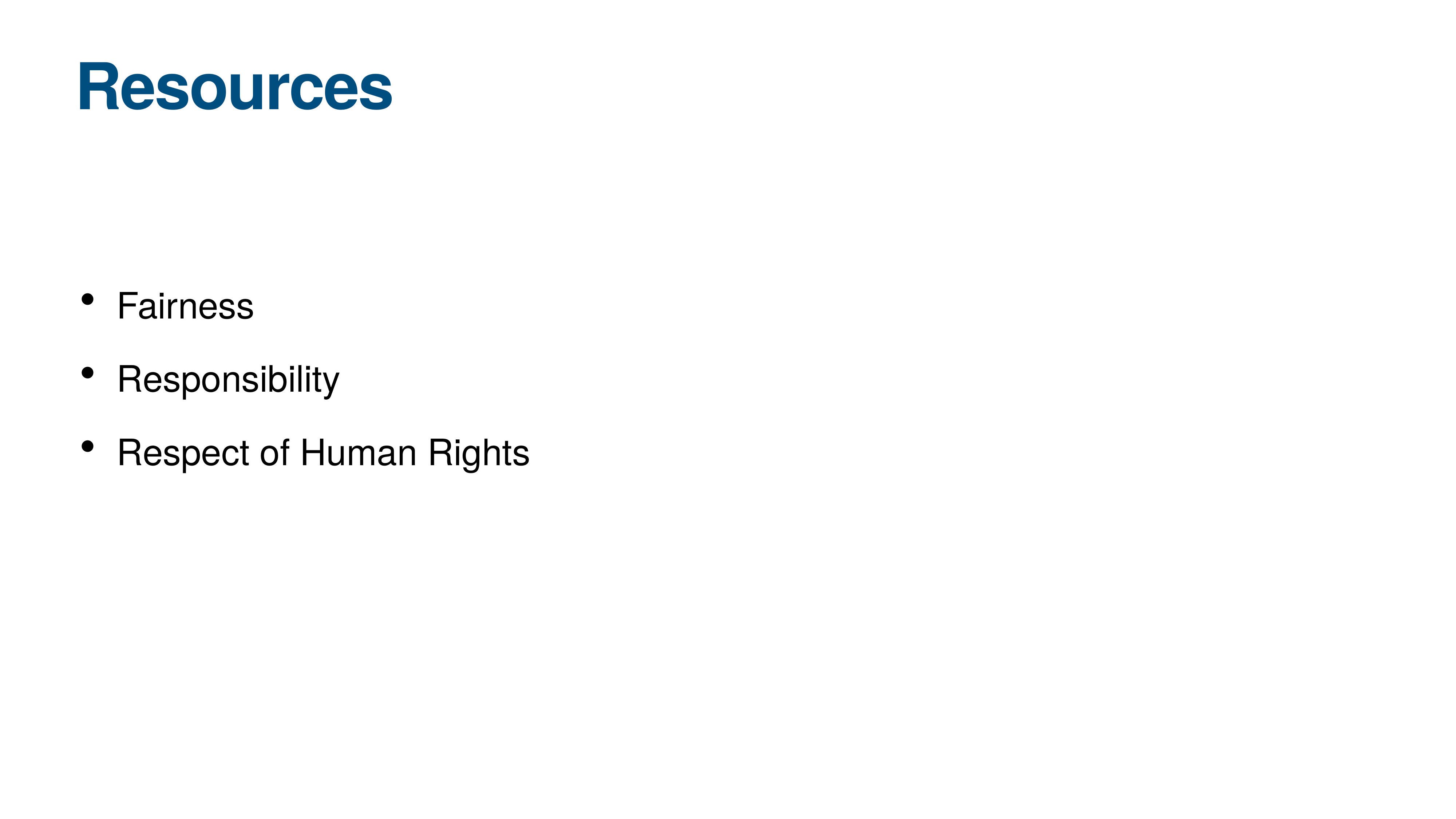

# Resources

Fairness
Responsibility
Respect of Human Rights